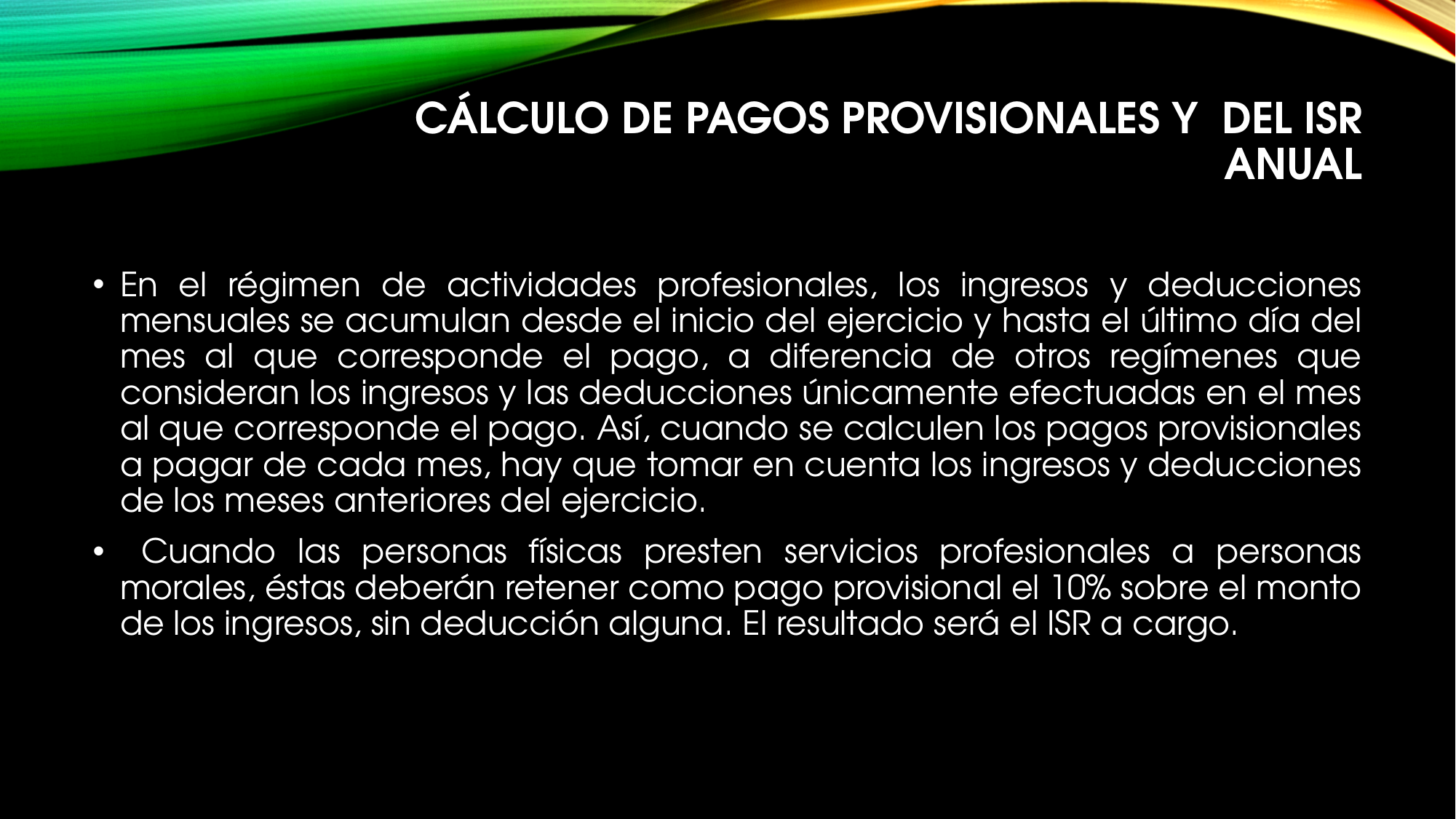

# Cálculo de pagos provisionales y  del ISR anual
En el régimen de actividades profesionales, los ingresos y deducciones mensuales se acumulan desde el inicio del ejercicio y hasta el último día del mes al que corresponde el pago, a diferencia de otros regímenes que consideran los ingresos y las deducciones únicamente efectuadas en el mes al que corresponde el pago. Así, cuando se calculen los pagos provisionales a pagar de cada mes, hay que tomar en cuenta los ingresos y deducciones de los meses anteriores del ejercicio.
 Cuando las personas físicas presten servicios profesionales a personas morales, éstas deberán retener como pago provisional el 10% sobre el monto de los ingresos, sin deducción alguna. El resultado será el ISR a cargo.